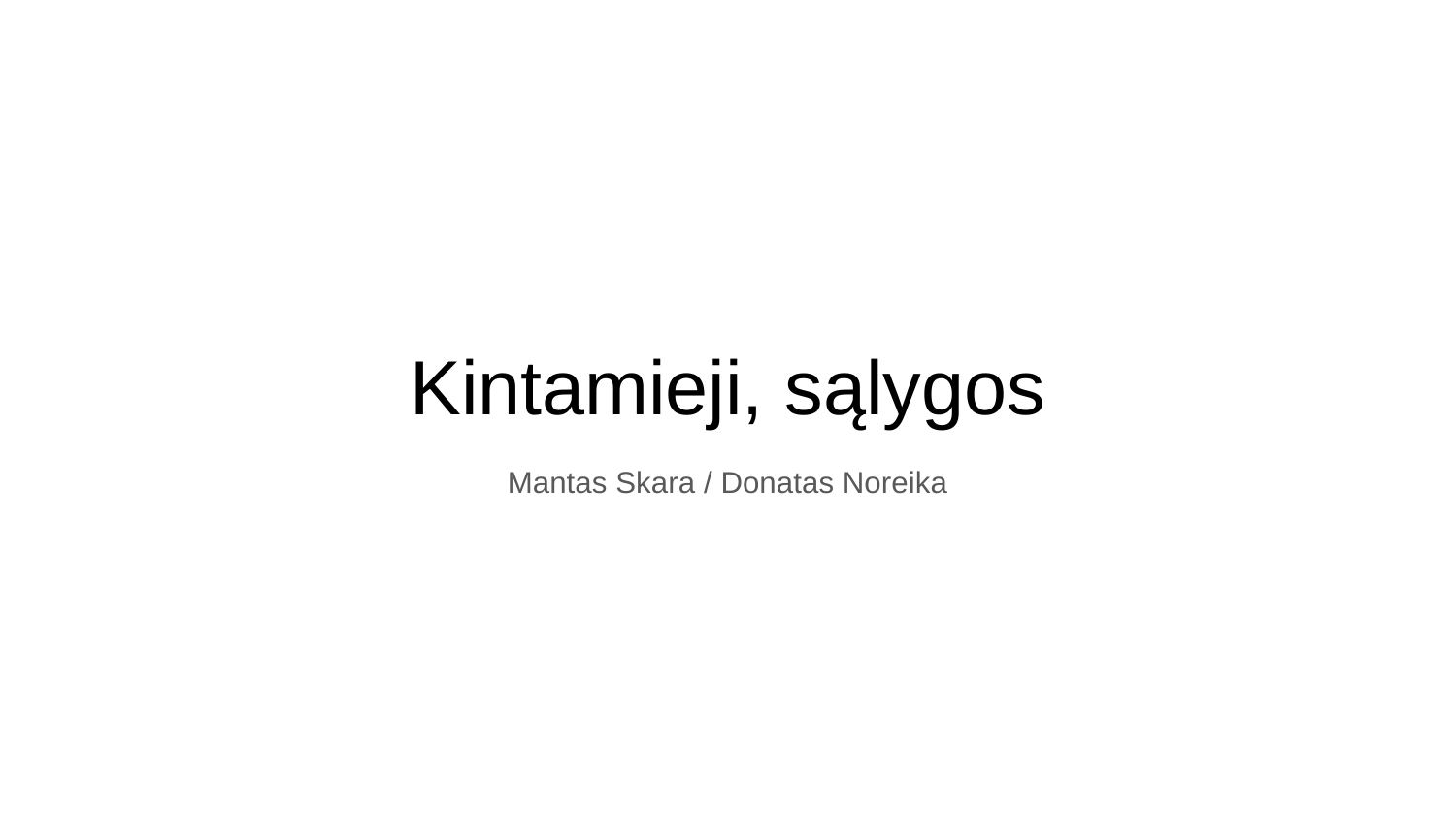

# Kintamieji, sąlygos
Mantas Skara / Donatas Noreika